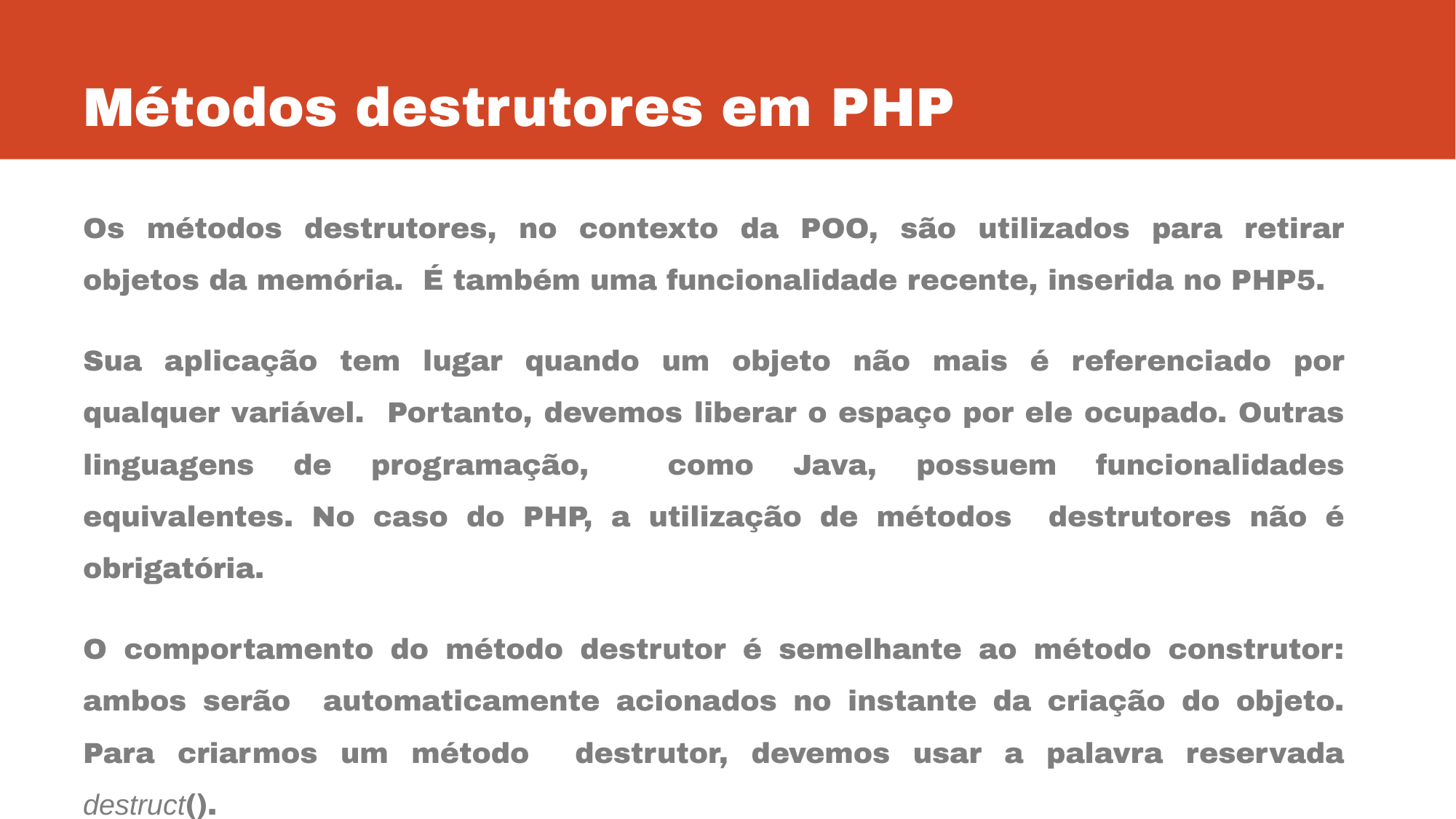

# Métodos destrutores em PHP
Os métodos destrutores, no contexto da POO, são utilizados para retirar objetos da memória.  É também uma funcionalidade recente, inserida no PHP5.
Sua aplicação tem lugar quando um objeto não mais é referenciado por qualquer variável.  Portanto, devemos liberar o espaço por ele ocupado. Outras linguagens de programação,  como Java, possuem funcionalidades equivalentes. No caso do PHP, a utilização de métodos  destrutores não é obrigatória.
O comportamento do método destrutor é semelhante ao método construtor: ambos serão  automaticamente acionados no instante da criação do objeto. Para criarmos um método  destrutor, devemos usar a palavra reservada destruct().